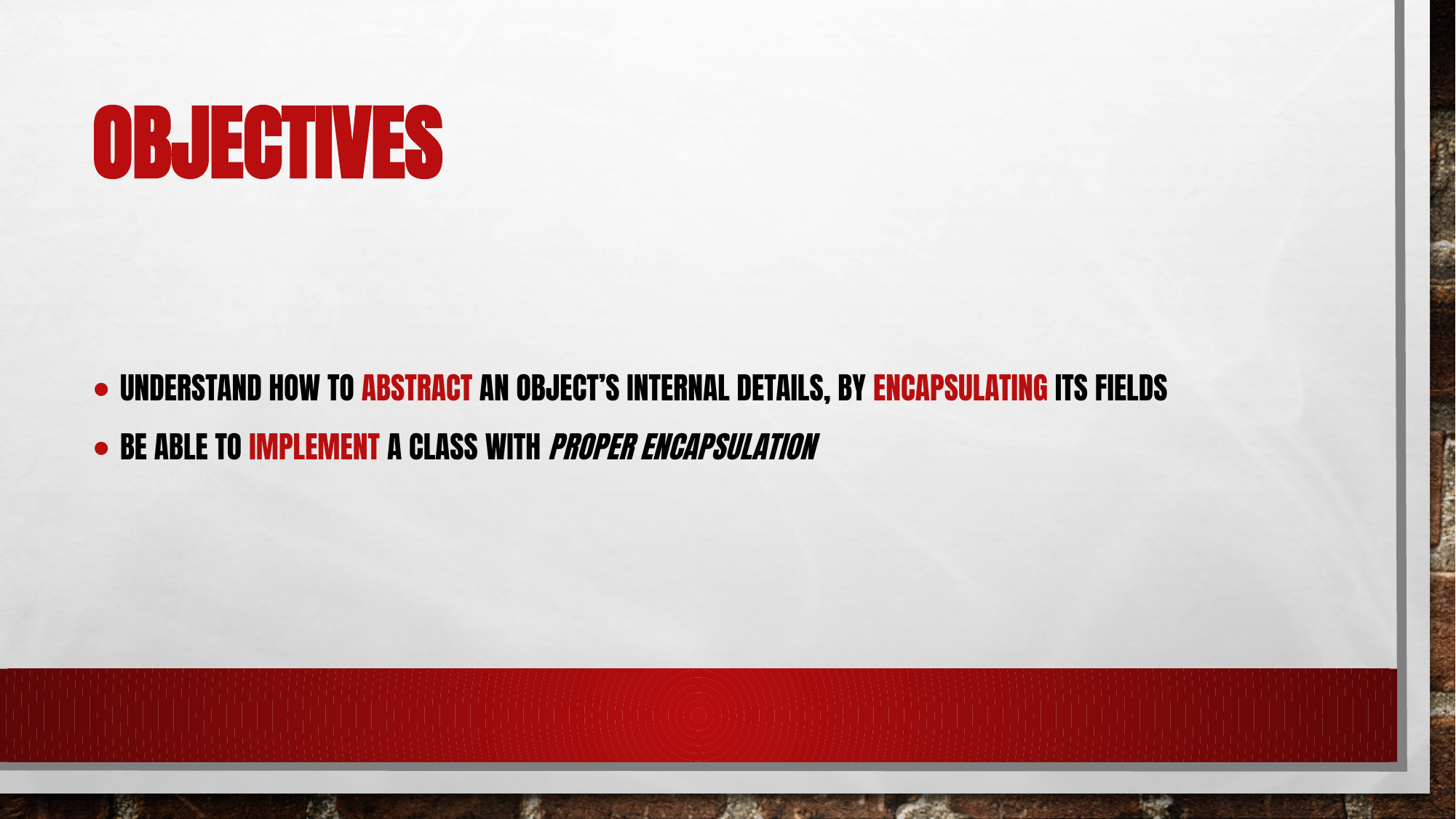

# Objectives
Understand how to abstract an object’s internal details, by encapsulating its fields
Be able to implement a class with proper encapsulation